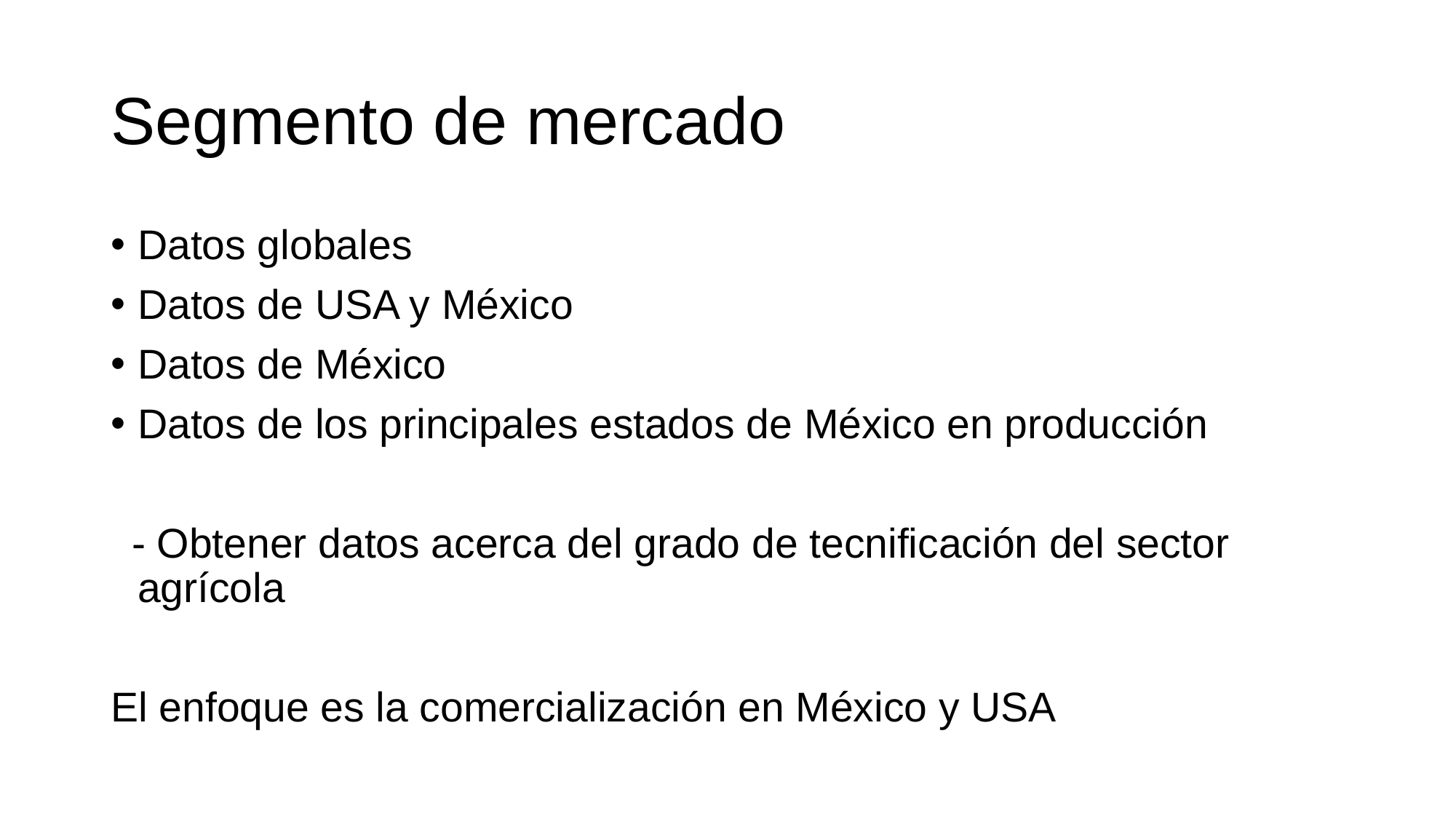

# Segmento de mercado
Datos globales
Datos de USA y México
Datos de México
Datos de los principales estados de México en producción

- Obtener datos acerca del grado de tecnificación del sector agrícola

El enfoque es la comercialización en México y USA